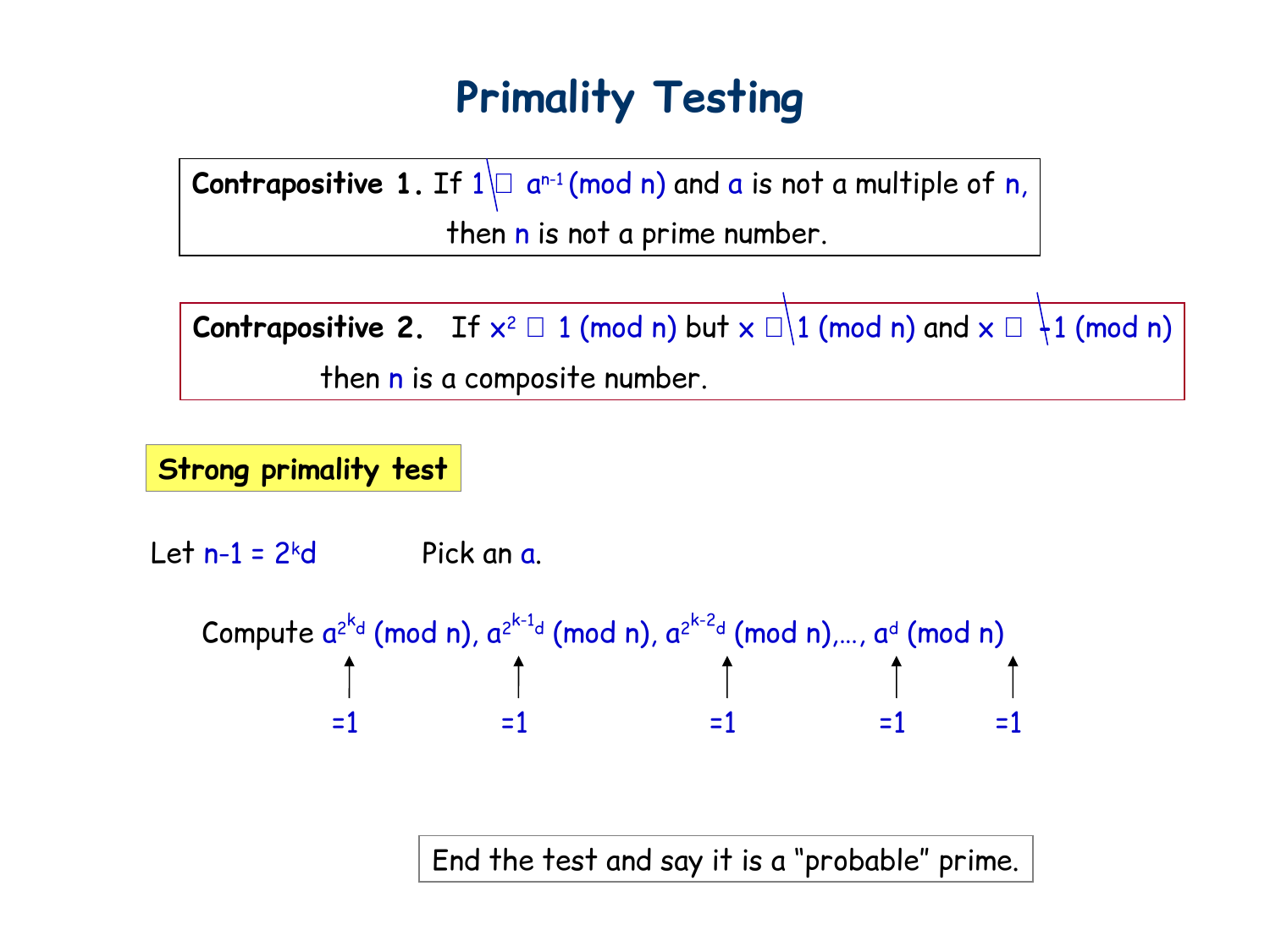

Primality Testing
Contrapositive 1. If 1 ≡ an-1 (mod n) and a is not a multiple of n,
		then n is not a prime number.

Contrapositive 2.   If x2 ≡ 1 (mod n) but x ≡ 1 (mod n) and x ≡ -1 (mod n)
	then n is a composite number.
Strong primality test
Let n-1 = 2kd
Pick an a.
Compute a2kd (mod n), a2k-1d (mod n), a2k-2d (mod n),…, ad (mod n)

=1
=1
=1
=1
=1
End the test and say it is a “probable” prime.